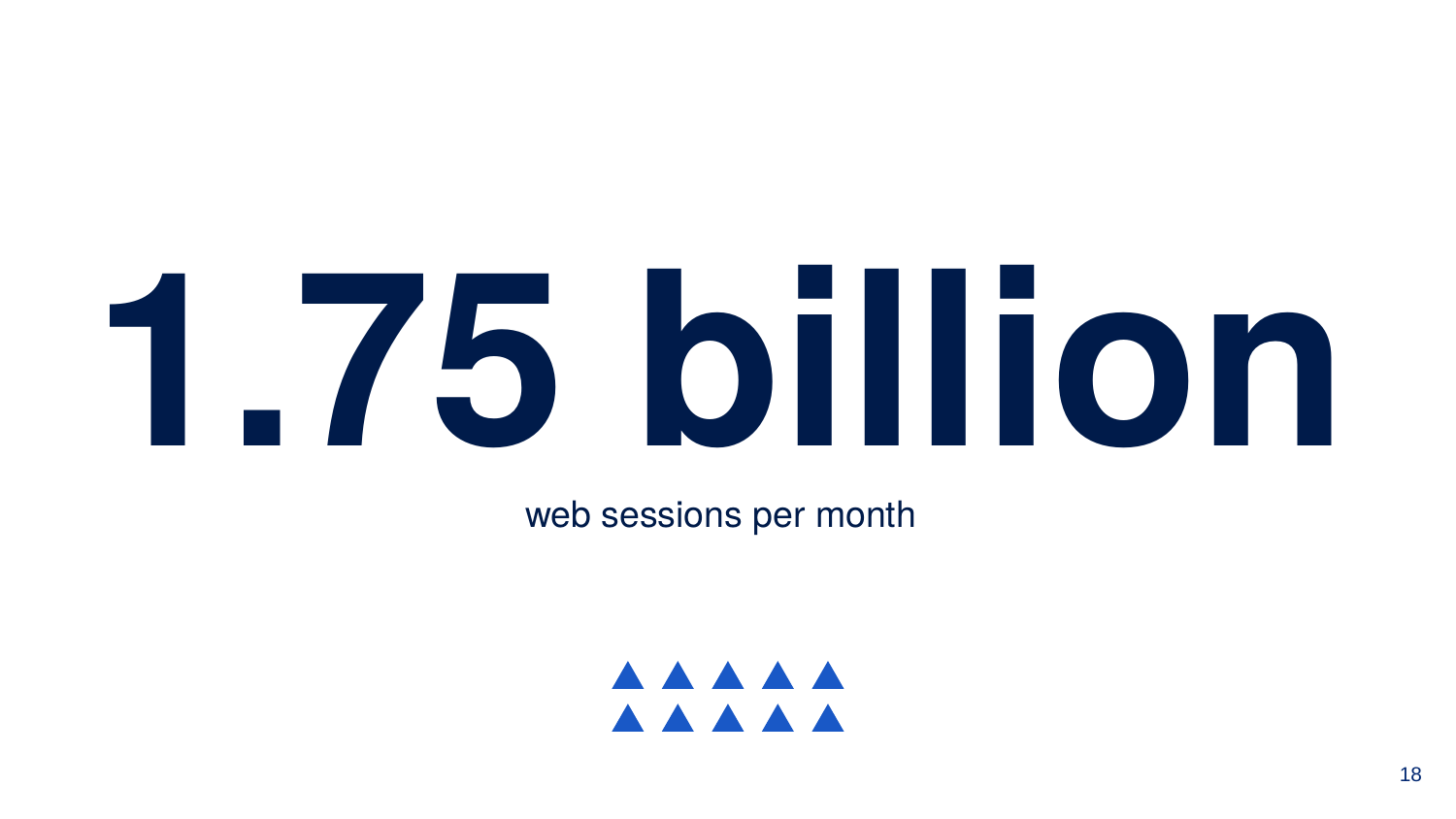

# 1.75 billion
web sessions per month

18